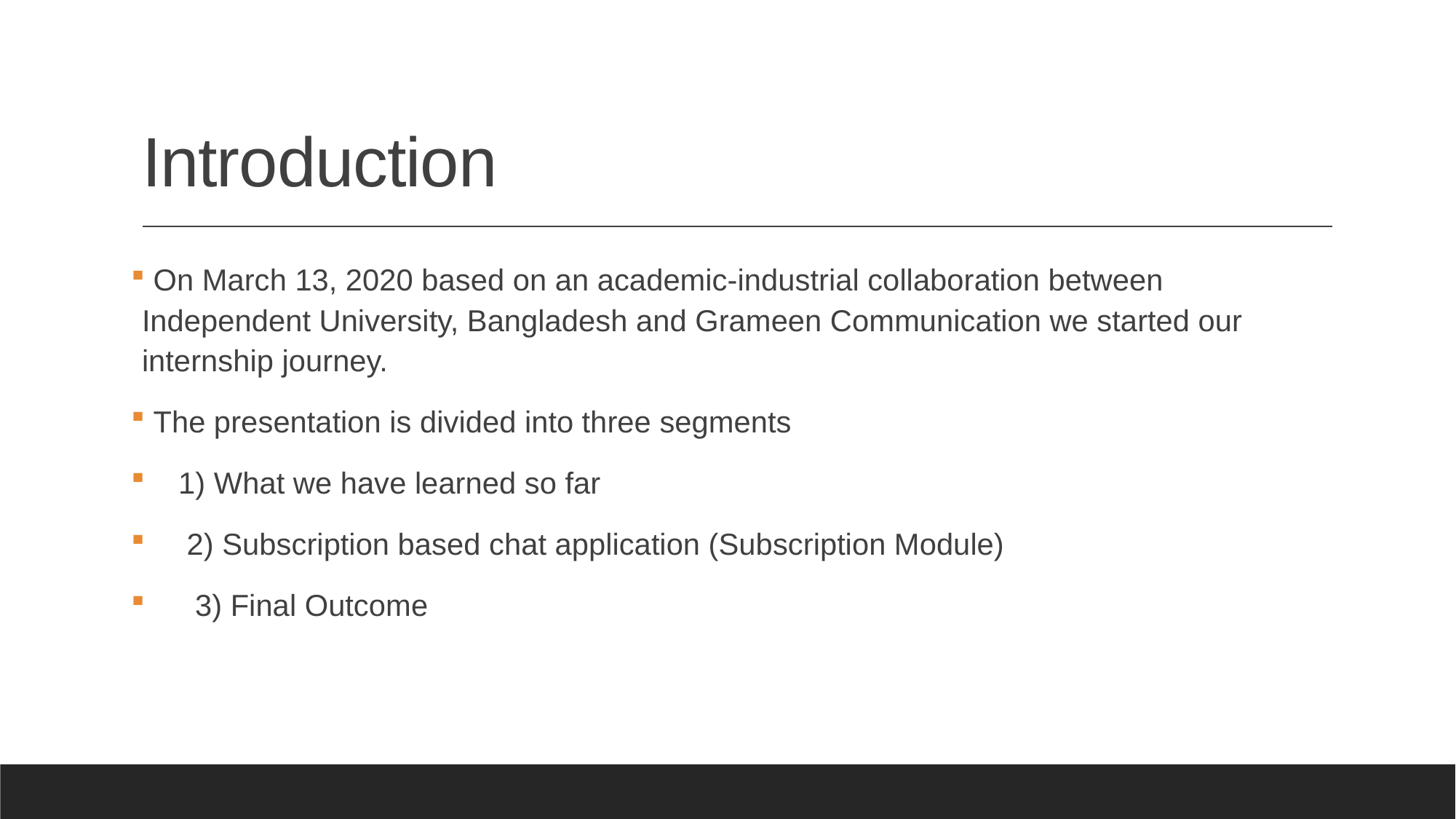

# Introduction
 On March 13, 2020 based on an academic-industrial collaboration between Independent University, Bangladesh and Grameen Communication we started our internship journey.
 The presentation is divided into three segments
    1) What we have learned so far
     2) Subscription based chat application (Subscription Module)
      3) Final Outcome